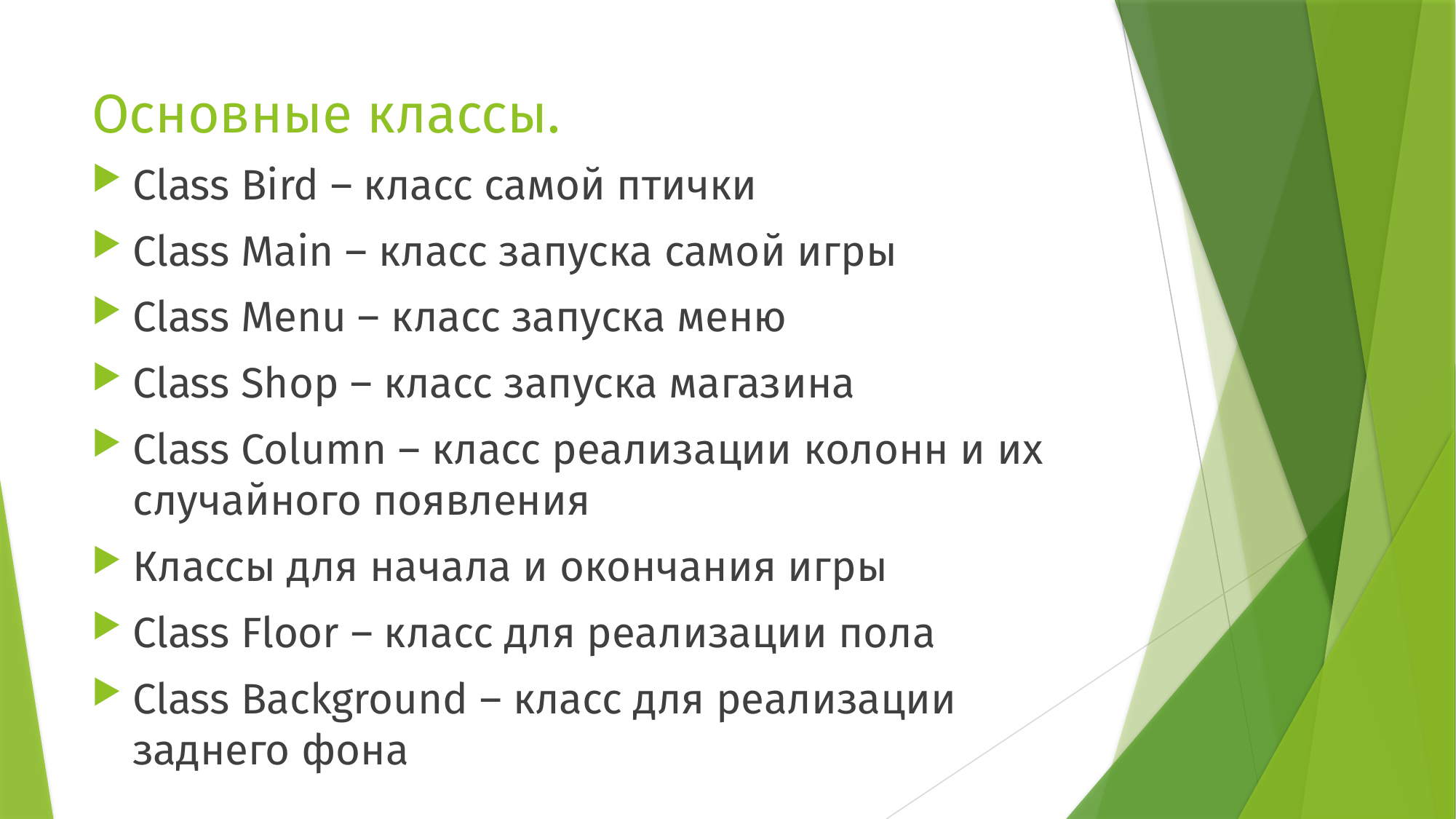

# Основные классы.
Class Bird – класс самой птички
Class Main – класс запуска самой игры
Class Menu – класс запуска меню
Class Shop – класс запуска магазина
Class Column – класс реализации колонн и их случайного появления
Классы для начала и окончания игры
Class Floor – класс для реализации пола
Class Background – класс для реализации заднего фона